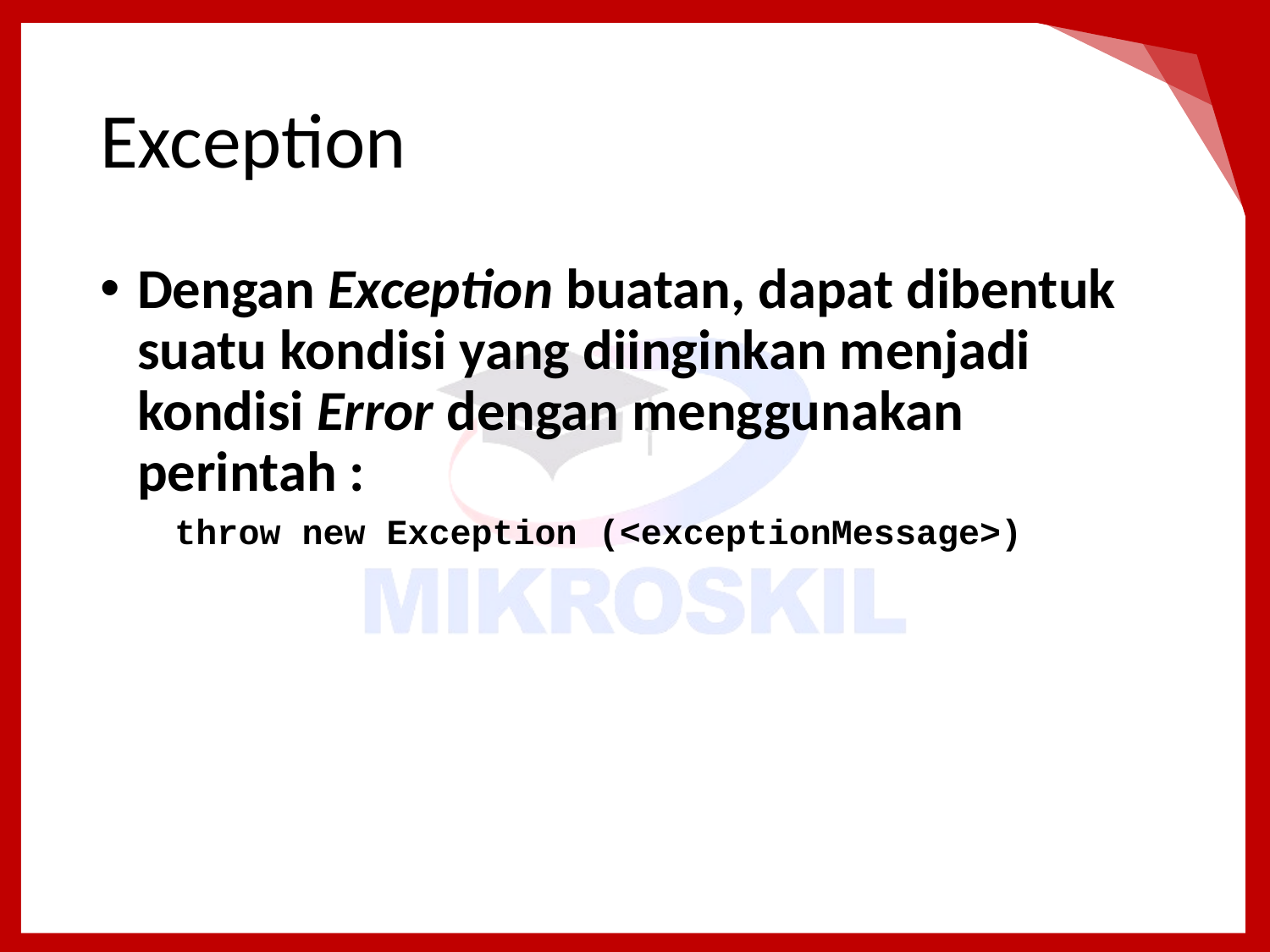

# Exception
Dengan Exception buatan, dapat dibentuk suatu kondisi yang diinginkan menjadi kondisi Error dengan menggunakan perintah :
throw new Exception (<exceptionMessage>)